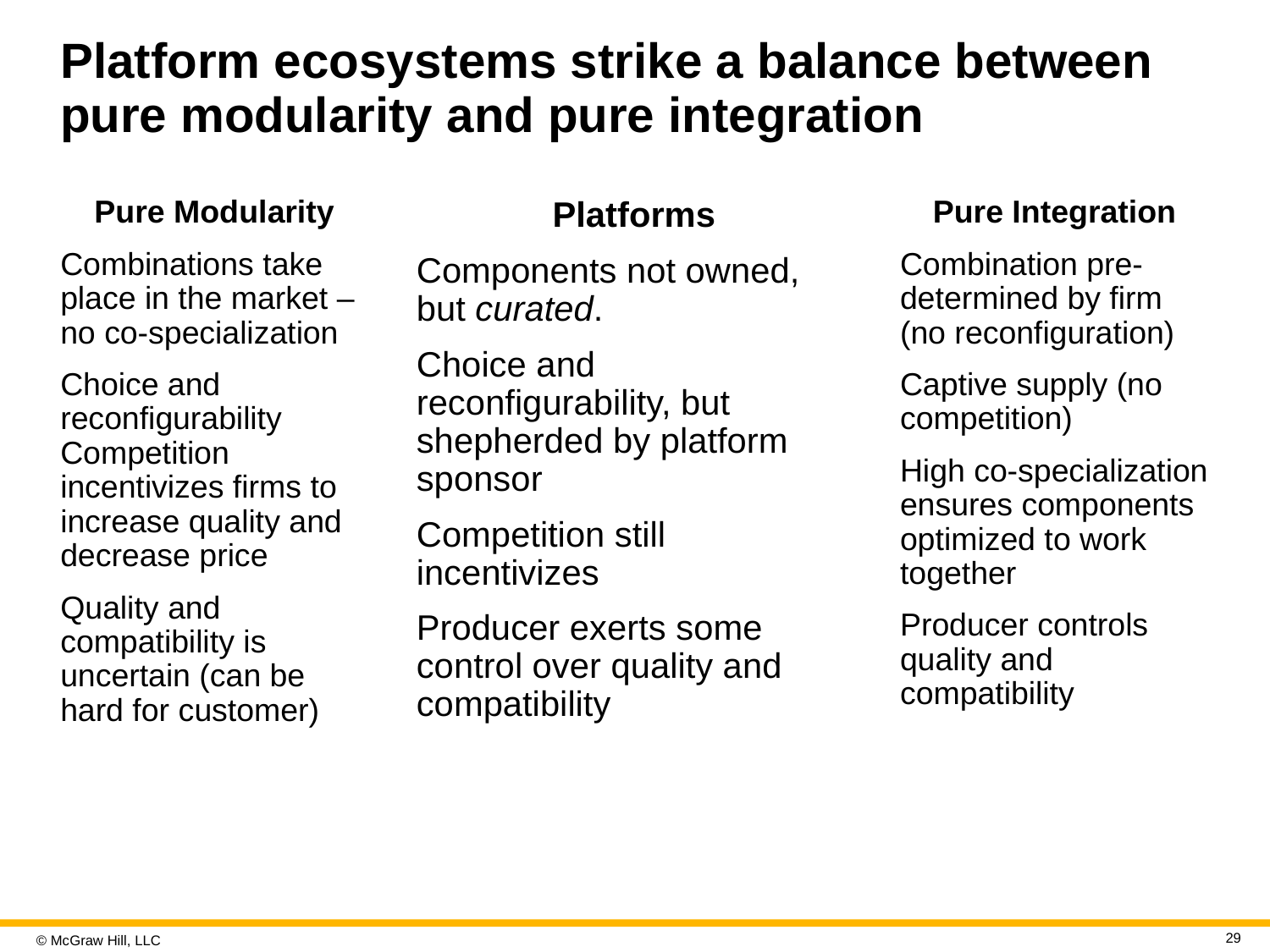

# Platform ecosystems strike a balance between pure modularity and pure integration
Pure Integration
Combination pre-determined by firm (no reconfiguration)
Captive supply (no competition)
High co-specialization ensures components optimized to work together
Producer controls quality and compatibility
Pure Modularity
Combinations take place in the market – no co-specialization
Choice and reconfigurability Competition incentivizes firms to increase quality and decrease price
Quality and compatibility is uncertain (can be hard for customer)
Platforms
Components not owned, but curated.
Choice and reconfigurability, but shepherded by platform sponsor
Competition still incentivizes
Producer exerts some control over quality and compatibility
29